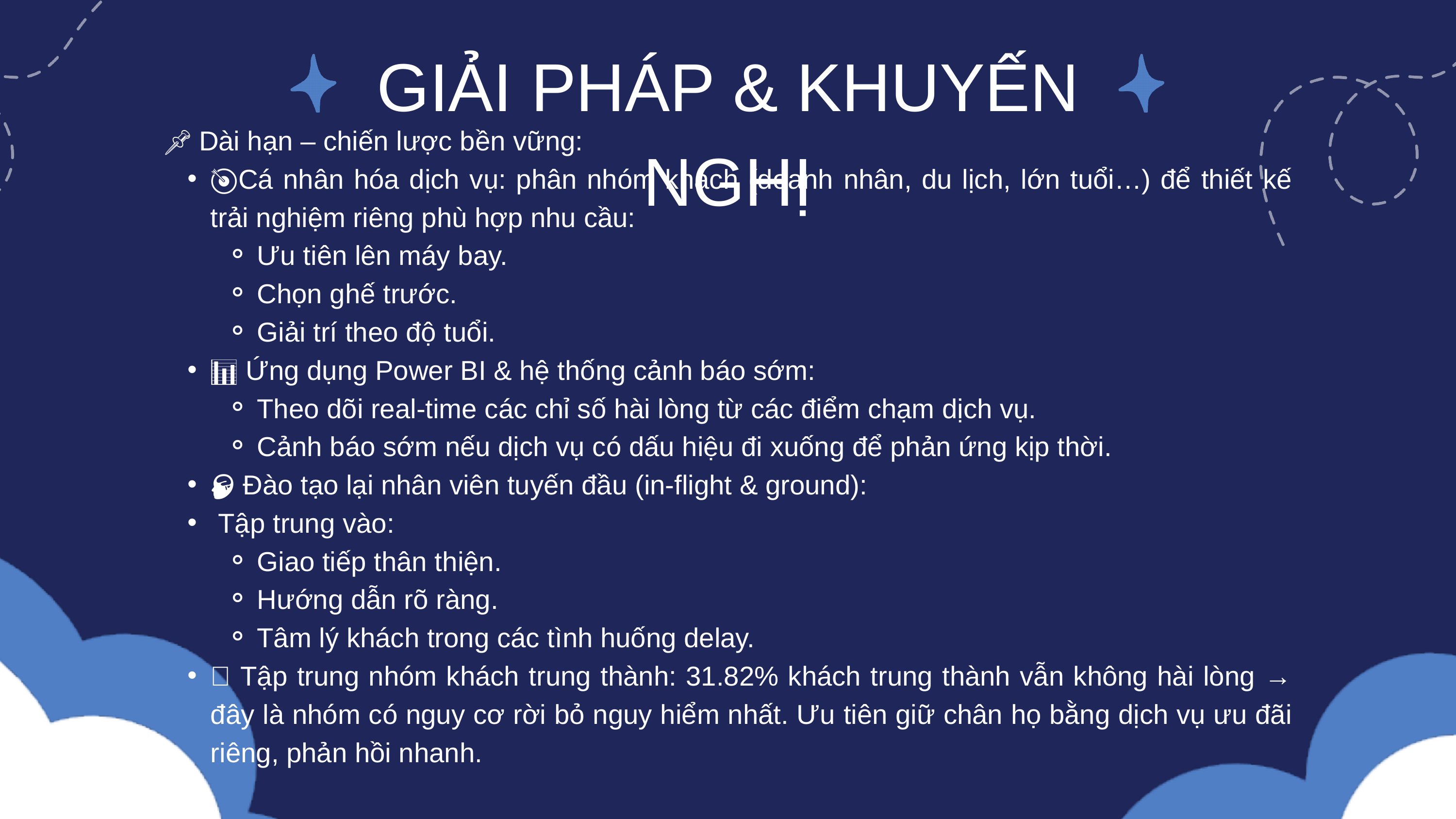

GIẢI PHÁP & KHUYẾN NGHỊ

📌 Dài hạn – chiến lược bền vững:
🎯Cá nhân hóa dịch vụ: phân nhóm khách (doanh nhân, du lịch, lớn tuổi…) để thiết kế trải nghiệm riêng phù hợp nhu cầu:
Ưu tiên lên máy bay.
Chọn ghế trước.
Giải trí theo độ tuổi.
📊 Ứng dụng Power BI & hệ thống cảnh báo sớm:
Theo dõi real-time các chỉ số hài lòng từ các điểm chạm dịch vụ.
Cảnh báo sớm nếu dịch vụ có dấu hiệu đi xuống để phản ứng kịp thời.
🧠 Đào tạo lại nhân viên tuyến đầu (in-flight & ground):
 Tập trung vào:
Giao tiếp thân thiện.
Hướng dẫn rõ ràng.
Tâm lý khách trong các tình huống delay.
🧭 Tập trung nhóm khách trung thành: 31.82% khách trung thành vẫn không hài lòng → đây là nhóm có nguy cơ rời bỏ nguy hiểm nhất. Ưu tiên giữ chân họ bằng dịch vụ ưu đãi riêng, phản hồi nhanh.